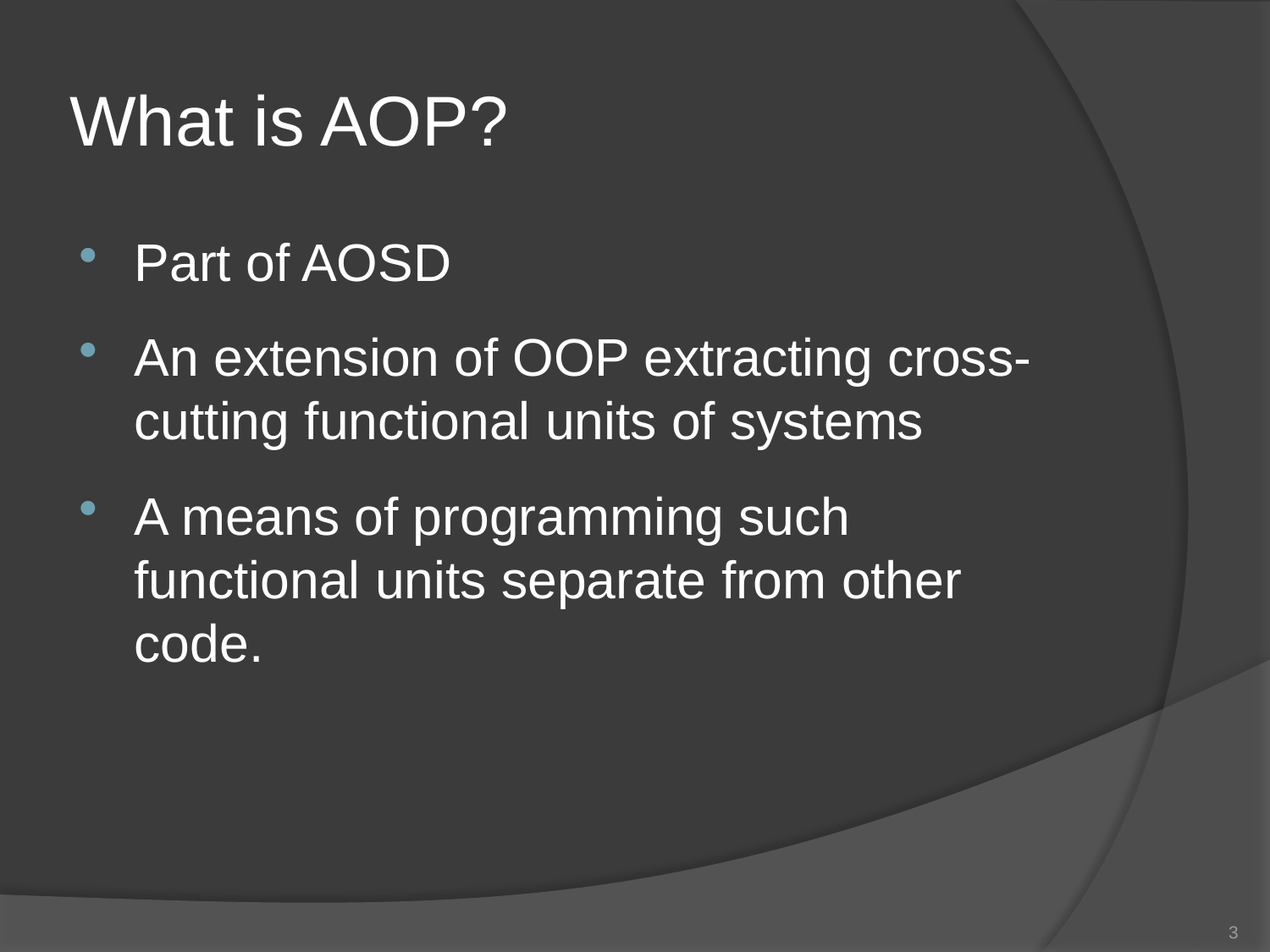

# What is AOP?
Part of AOSD
An extension of OOP extracting cross-cutting functional units of systems
A means of programming such functional units separate from other code.

3